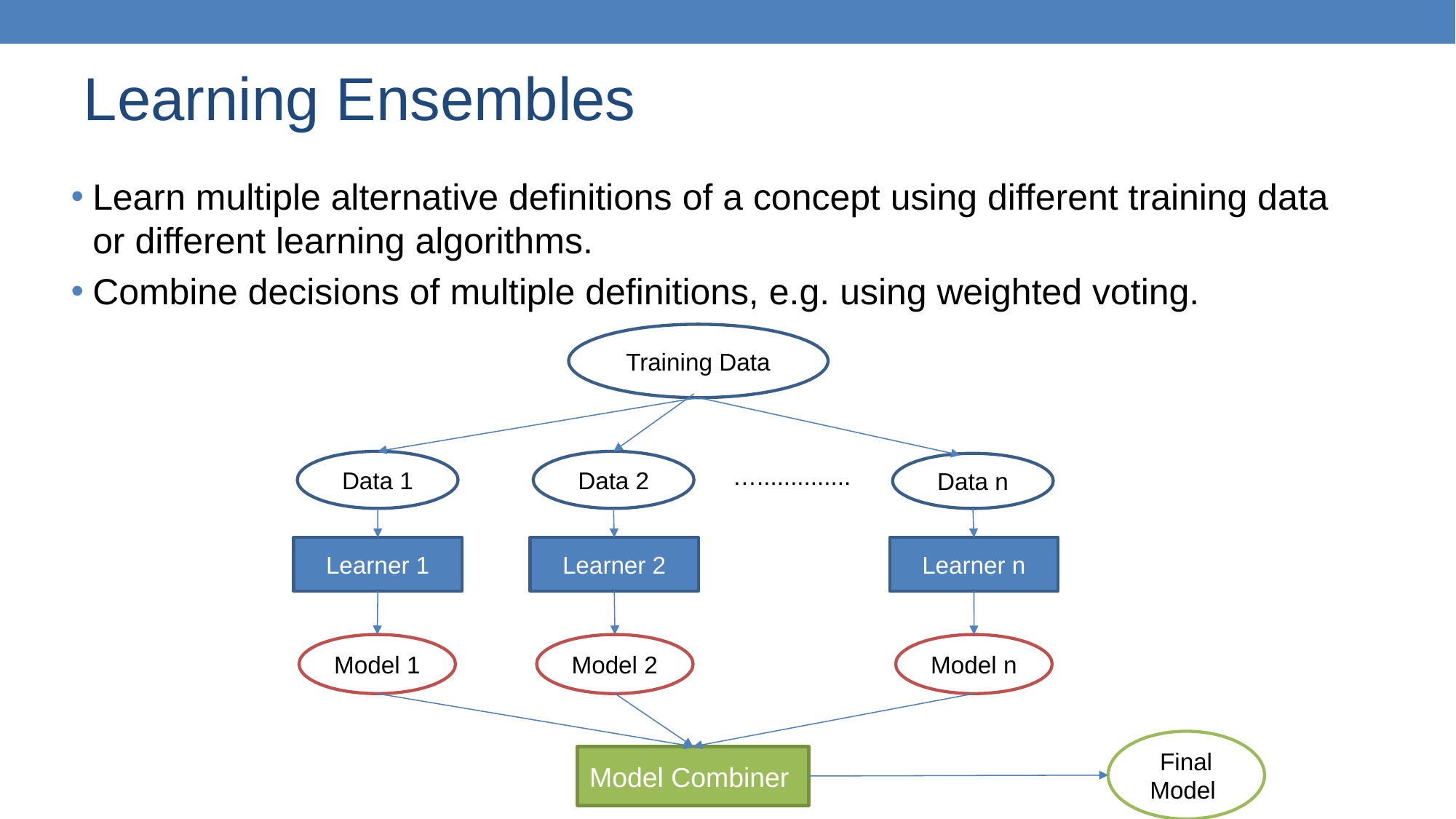

# Learning Ensembles
Learn multiple alternative definitions of a concept using different training data or different learning algorithms.
Combine decisions of multiple definitions, e.g. using weighted voting.

Training Data
Data 1
Data 2
Data n
…..............
Learner 1
Learner 2
Learner n
Model 1
Model 2
Model n
Final Model
Model Combiner